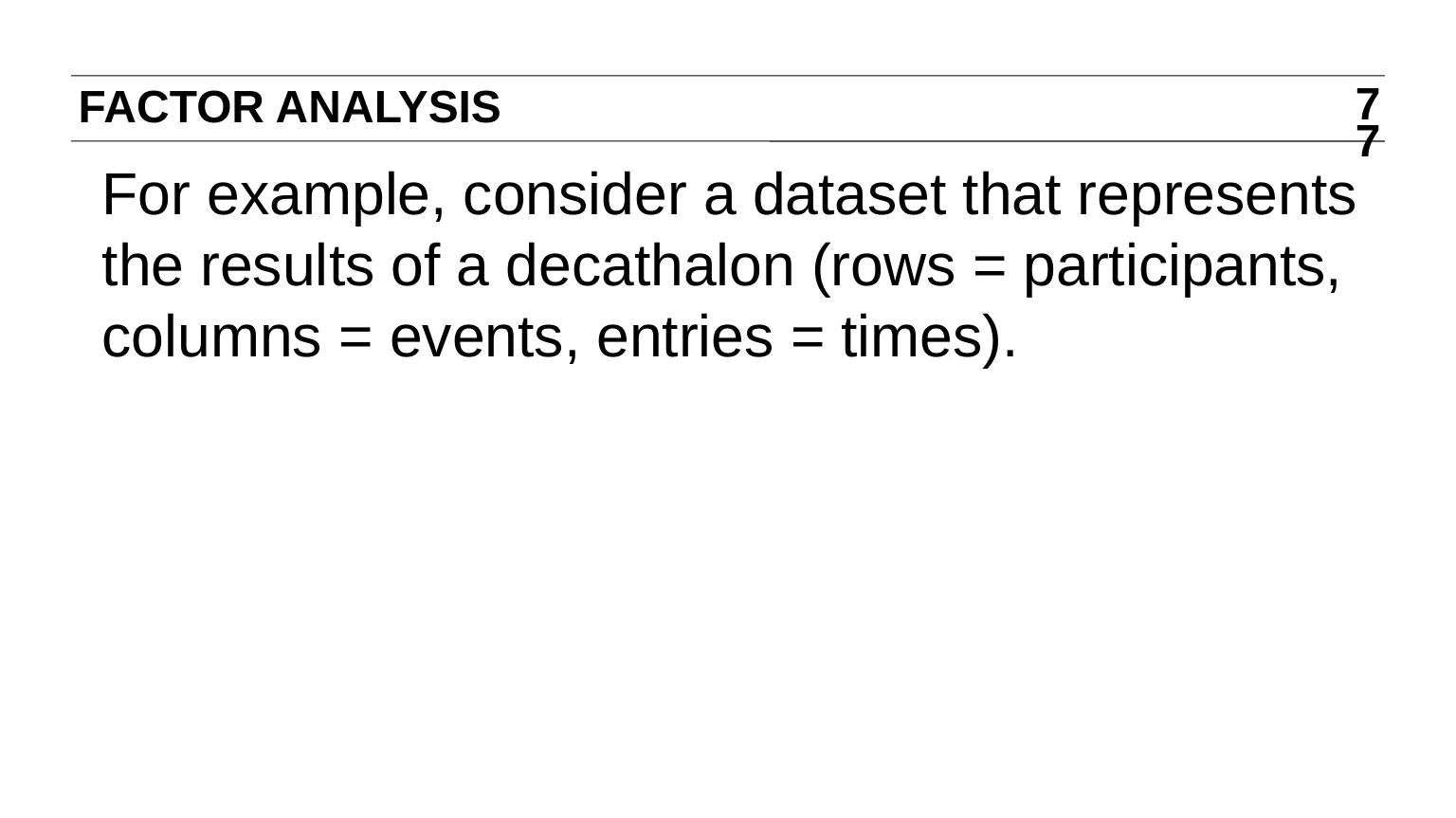

Factor analysis
77
For example, consider a dataset that represents the results of a decathalon (rows = participants, columns = events, entries = times).